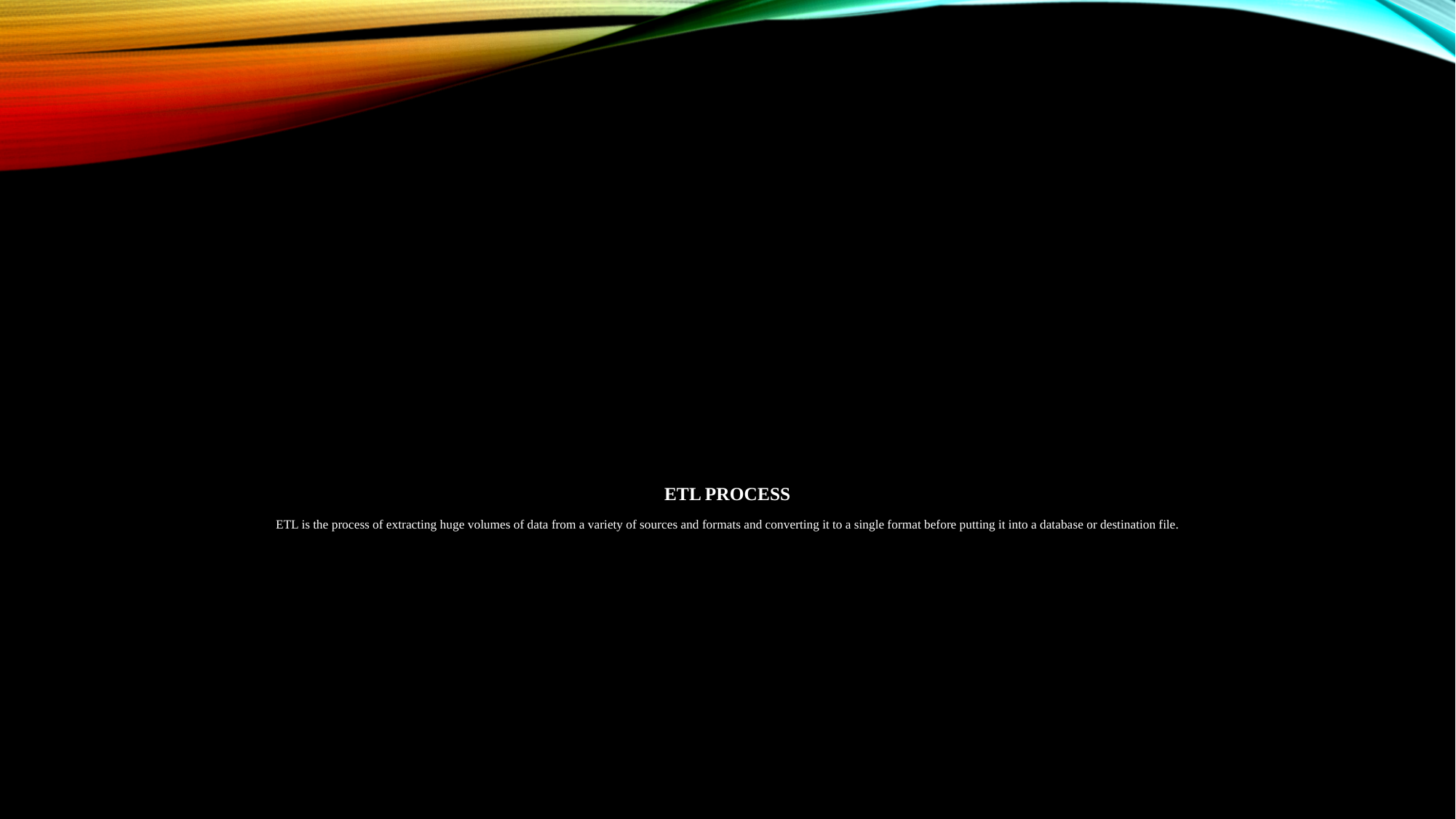

# ETL Process ETL is the process of extracting huge volumes of data from a variety of sources and formats and converting it to a single format before putting it into a database or destination file.